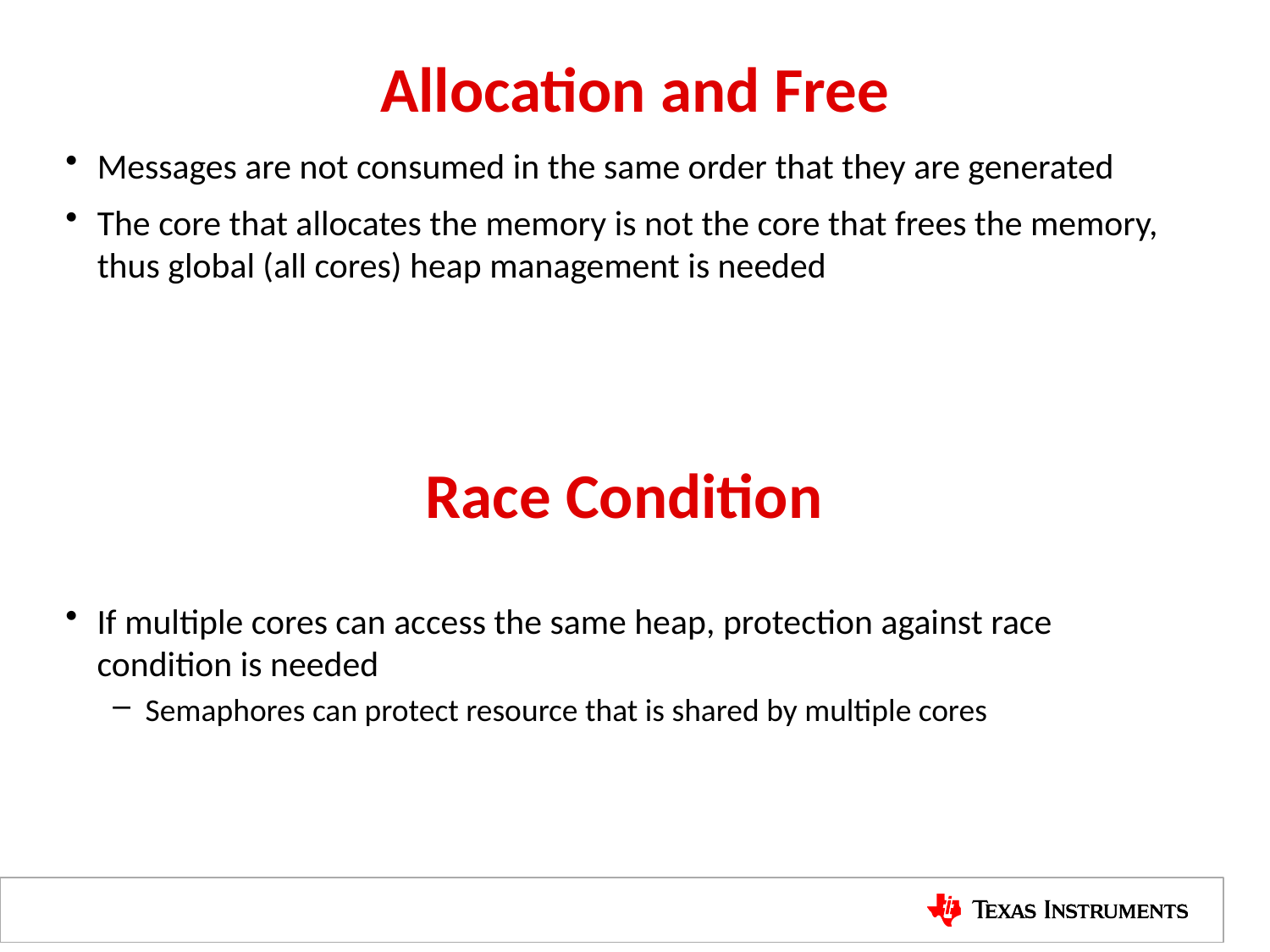

# Allocation and Free
Messages are not consumed in the same order that they are generated
The core that allocates the memory is not the core that frees the memory, thus global (all cores) heap management is needed
Race Condition
If multiple cores can access the same heap, protection against race condition is needed
Semaphores can protect resource that is shared by multiple cores